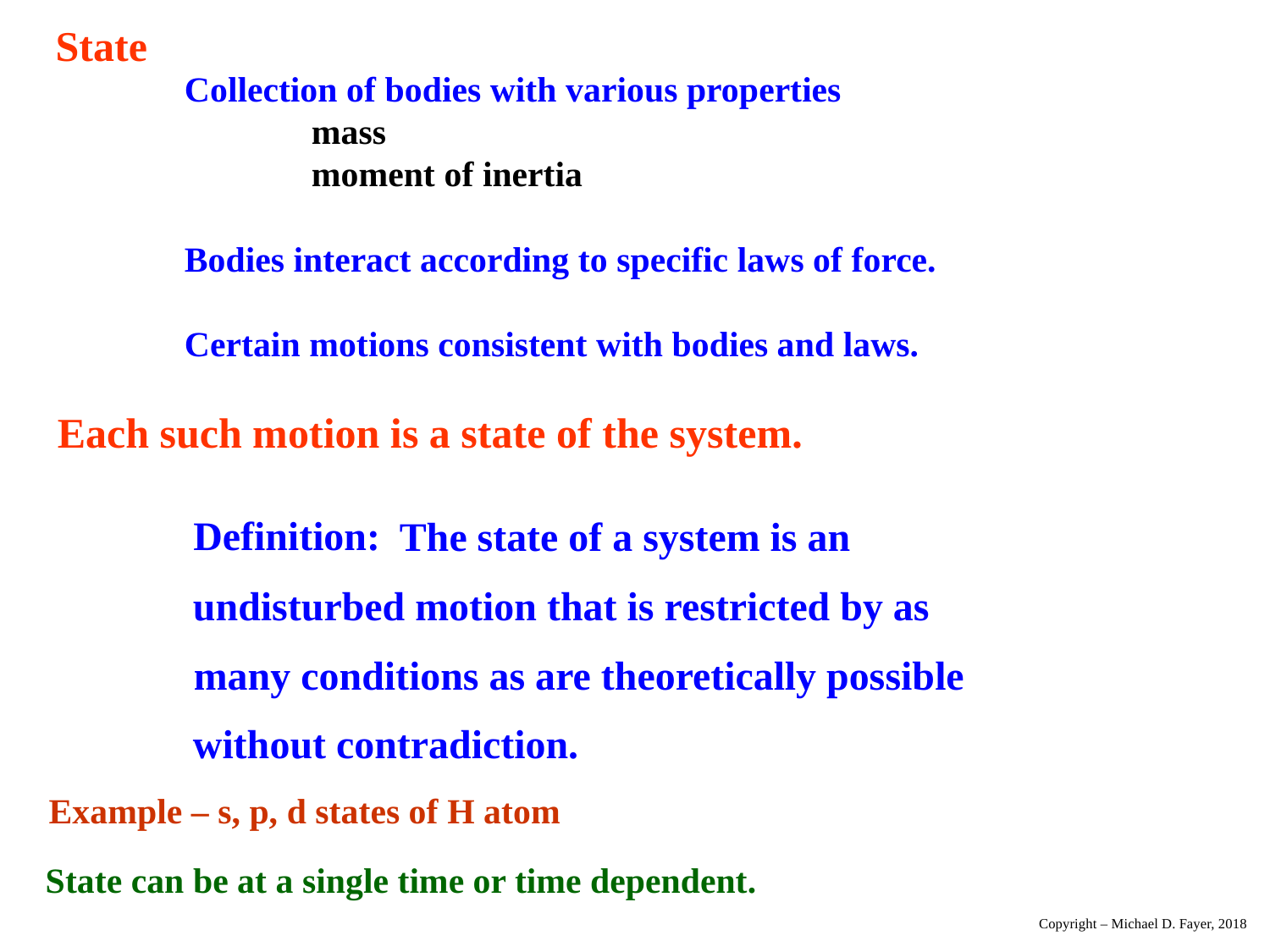

State
	Collection of bodies with various properties
		mass
		moment of inertia

	Bodies interact according to specific laws of force.

	Certain motions consistent with bodies and laws.

Each such motion is a state of the system.
Definition:
  The state of a system is an
undisturbed motion that is restricted by as
many conditions as are theoretically possible
without contradiction.

Example – s, p, d states of H atom
State can be at a single time or time dependent.
Copyright – Michael D. Fayer, 2018